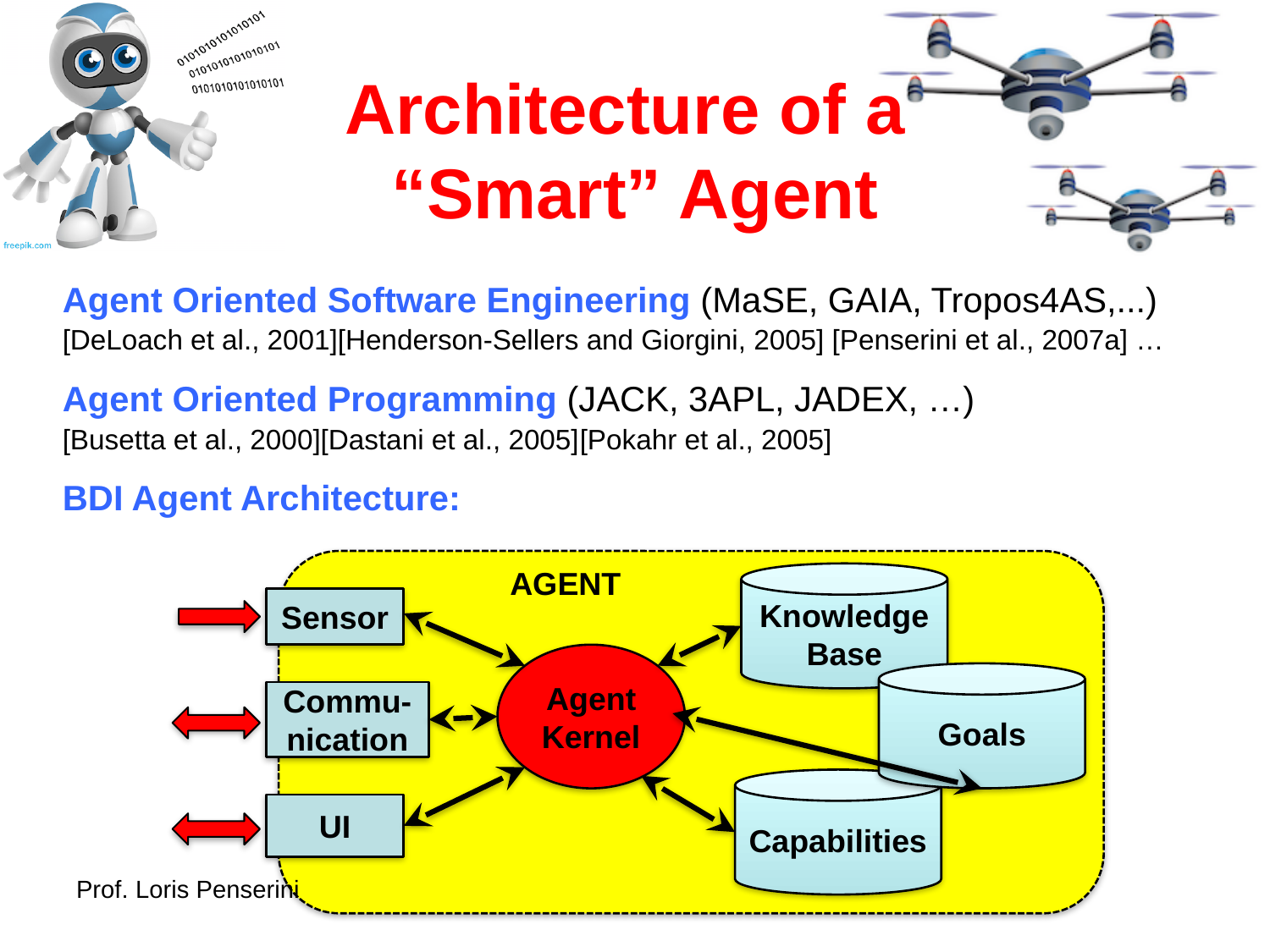

Architecture of a
“Smart” Agent
Agent Oriented Software Engineering (MaSE, GAIA, Tropos4AS,...)
[DeLoach et al., 2001][Henderson-Sellers and Giorgini, 2005] [Penserini et al., 2007a] …

Agent Oriented Programming (JACK, 3APL, JADEX, …)
[Busetta et al., 2000][Dastani et al., 2005][Pokahr et al., 2005]

BDI Agent Architecture:

AGENT
Knowledge
Base
Sensor

Agent
Kernel
Goals
Commu-nication

Capabilities
UI

Prof. Loris Penserini
MARCHE DRONE WEEK 2018